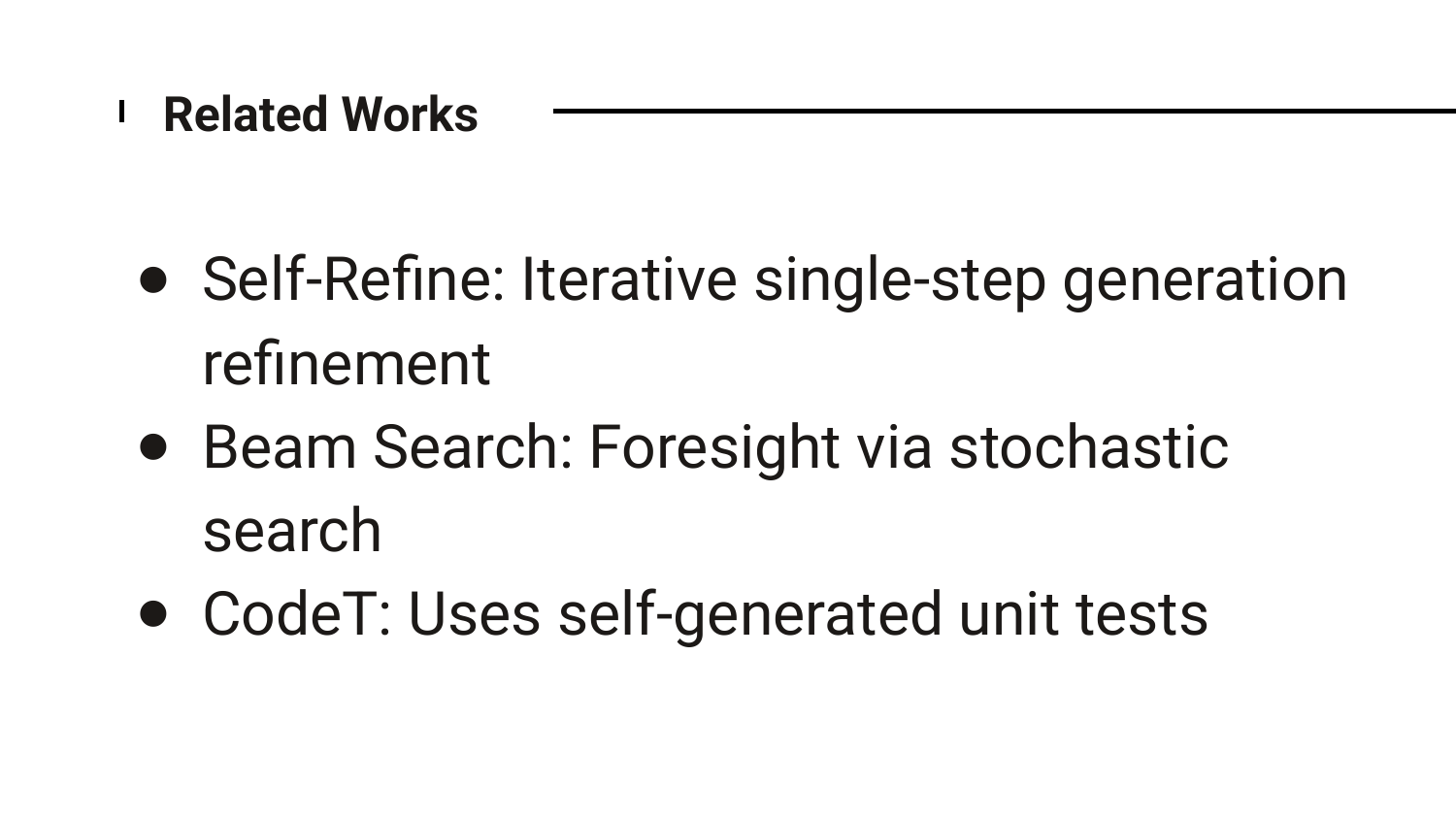

# Related Works
Self-Refine: Iterative single-step generation refinement
Beam Search: Foresight via stochastic search
CodeT: Uses self-generated unit tests